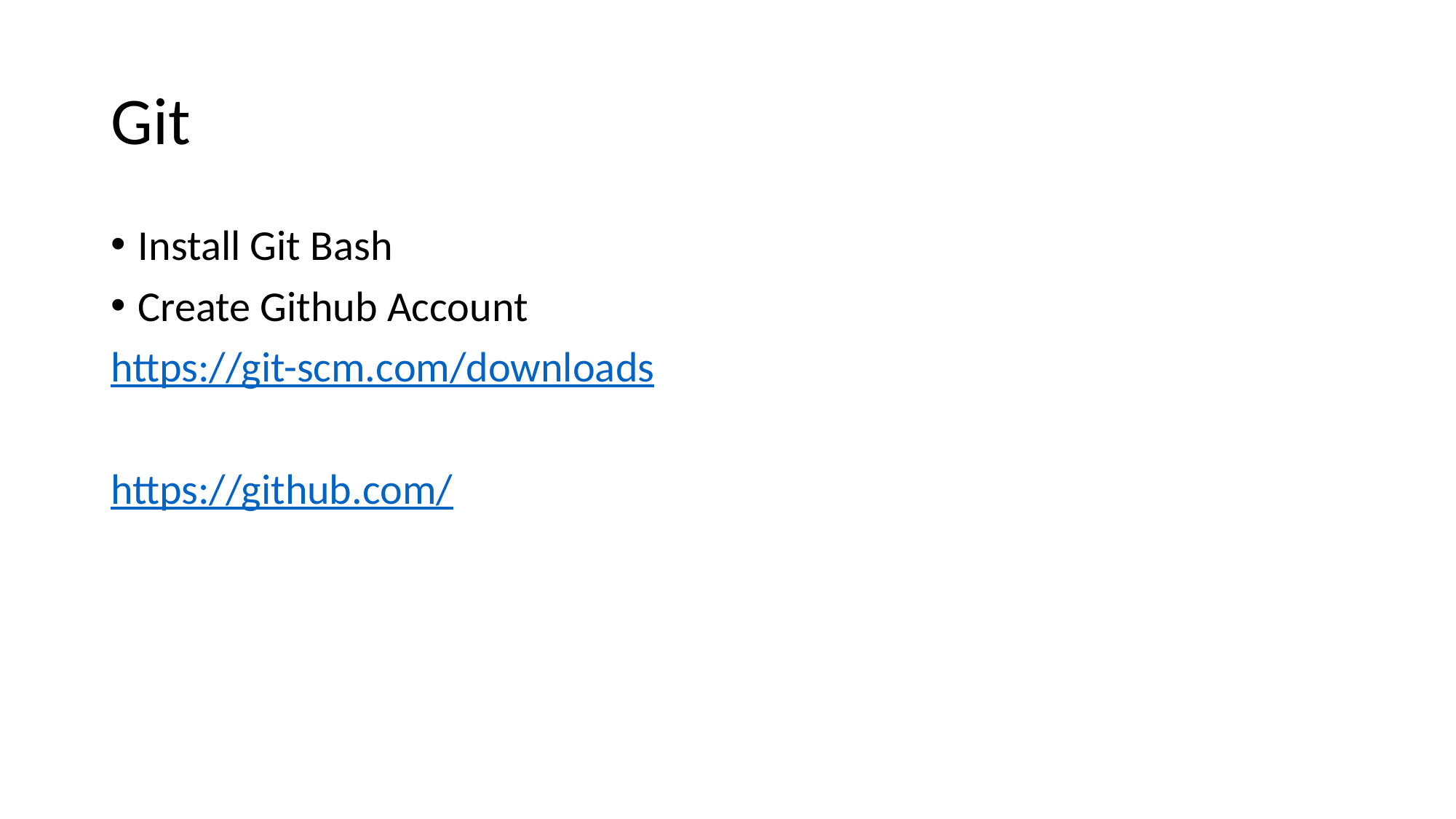

# Git
Install Git Bash
Create Github Account
https://git-scm.com/downloads

https://github.com/